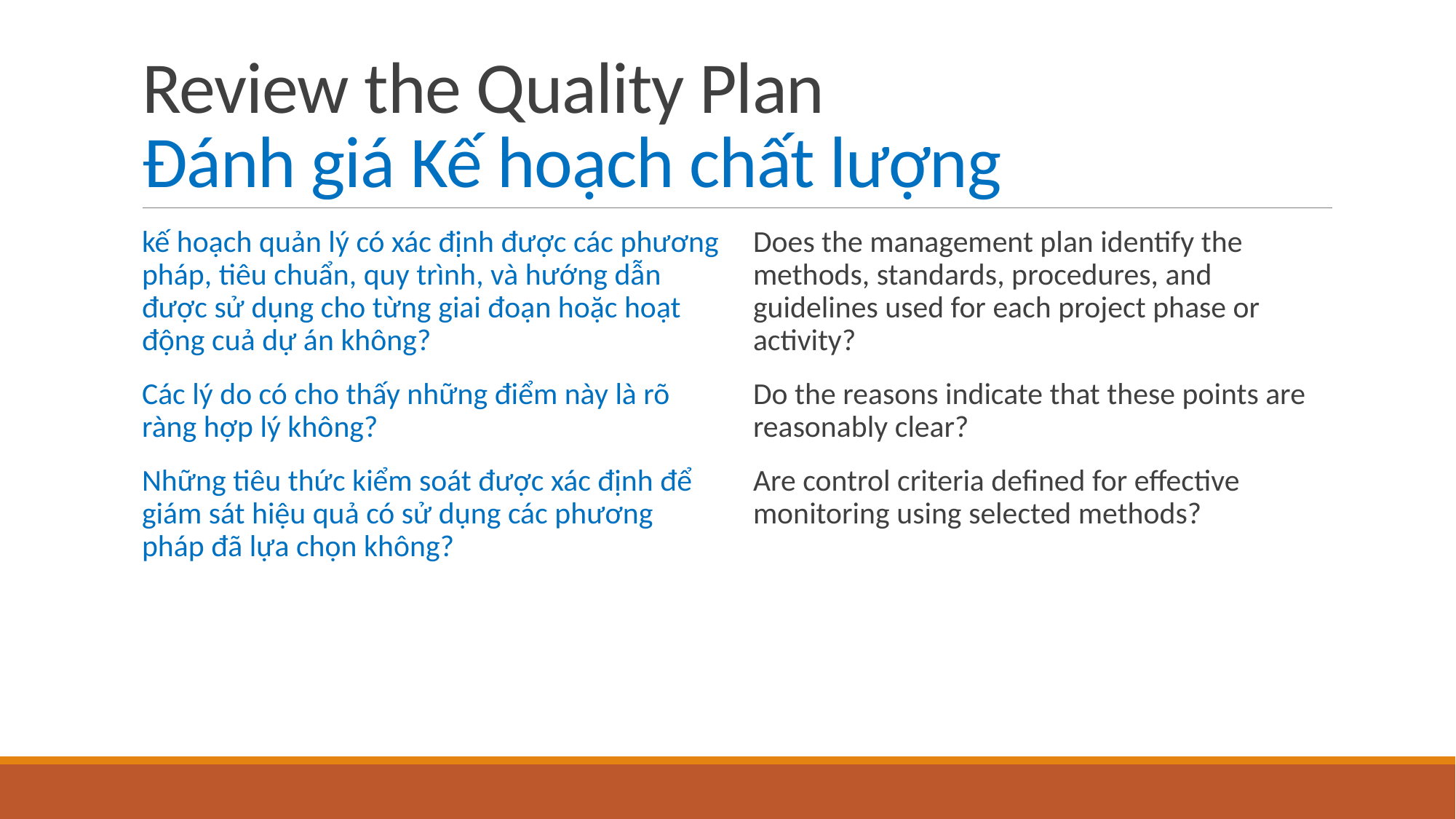

# Review the Quality Plan Đánh giá Kế hoạch chất lượng
kế hoạch quản lý có xác định được các phương pháp, tiêu chuẩn, quy trình, và hướng dẫn được sử dụng cho từng giai đoạn hoặc hoạt động cuả dự án không?
Các lý do có cho thấy những điểm này là rõ ràng hợp lý không?
Những tiêu thức kiểm soát được xác định để giám sát hiệu quả có sử dụng các phương pháp đã lựa chọn không?
Does the management plan identify the methods, standards, procedures, and guidelines used for each project phase or activity?
Do the reasons indicate that these points are reasonably clear?
Are control criteria defined for effective monitoring using selected methods?